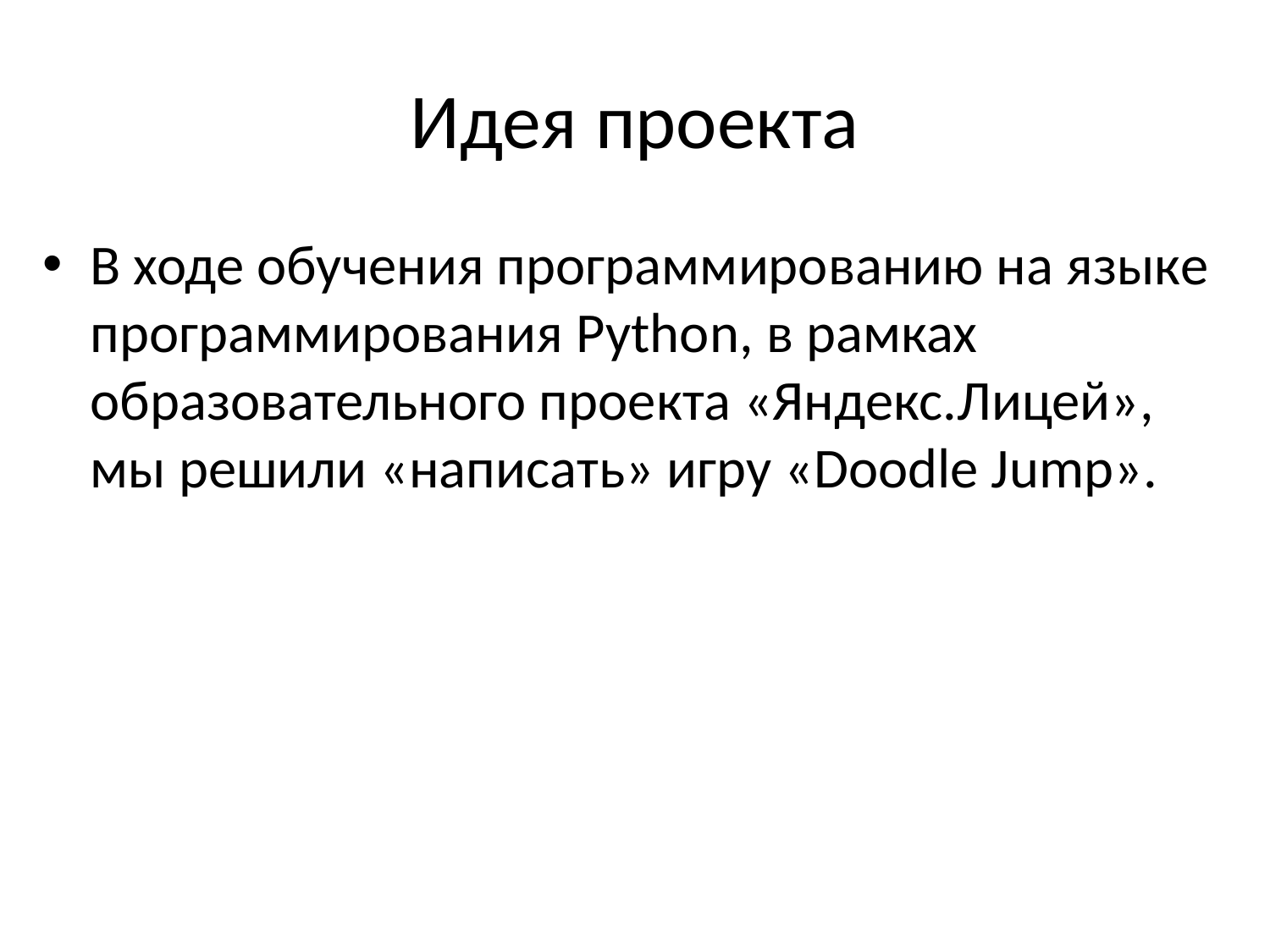

# Идея проекта
В ходе обучения программированию на языке программирования Python, в рамках образовательного проекта «Яндекс.Лицей», мы решили «написать» игру «Doodle Jump».